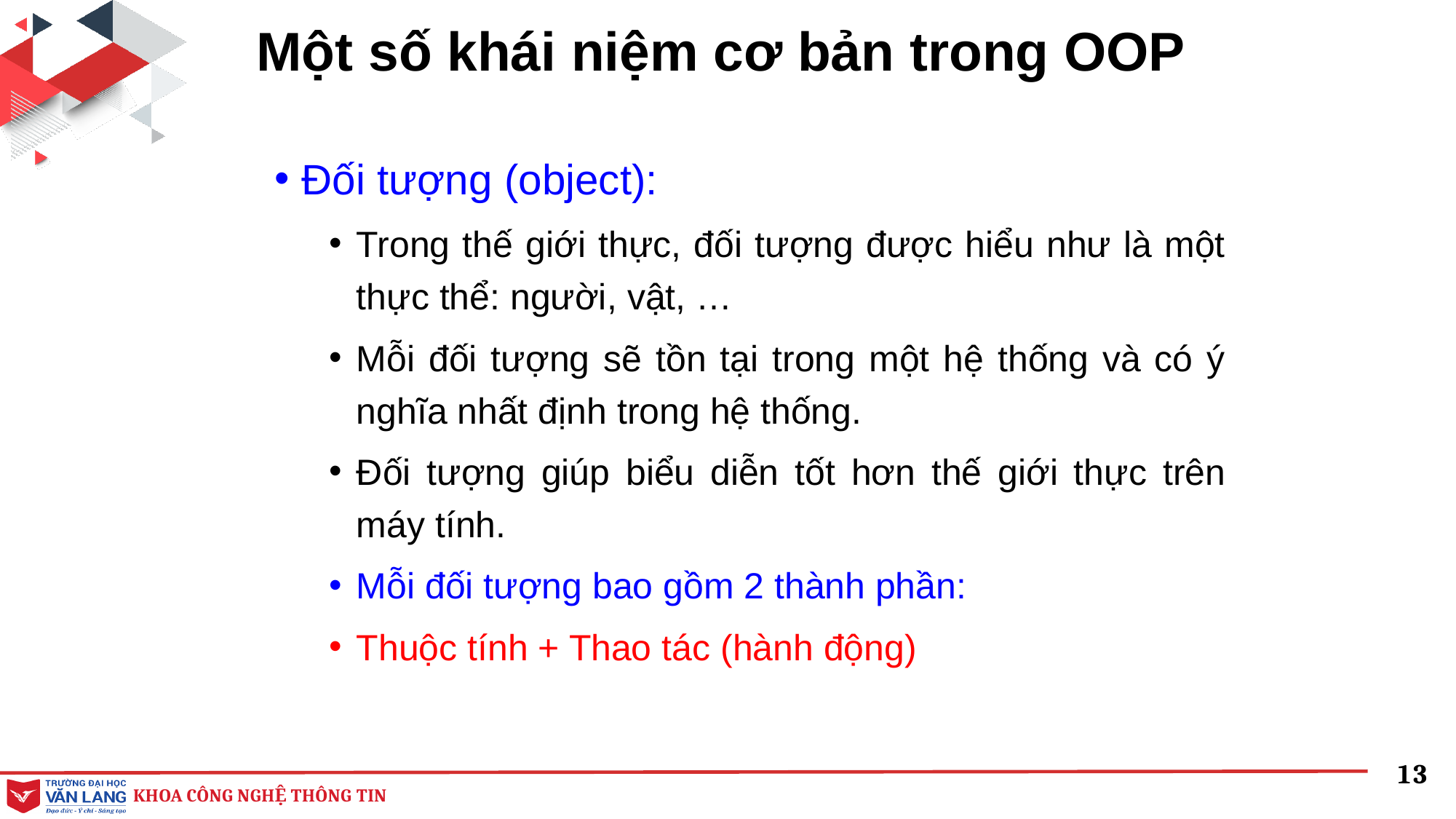

# Một số khái niệm cơ bản trong OOP
Đối tượng (object):
Trong thế giới thực, đối tượng được hiểu như là một thực thể: người, vật, …
Mỗi đối tượng sẽ tồn tại trong một hệ thống và có ý nghĩa nhất định trong hệ thống.
Đối tượng giúp biểu diễn tốt hơn thế giới thực trên máy tính.
Mỗi đối tượng bao gồm 2 thành phần:
Thuộc tính + Thao tác (hành động)